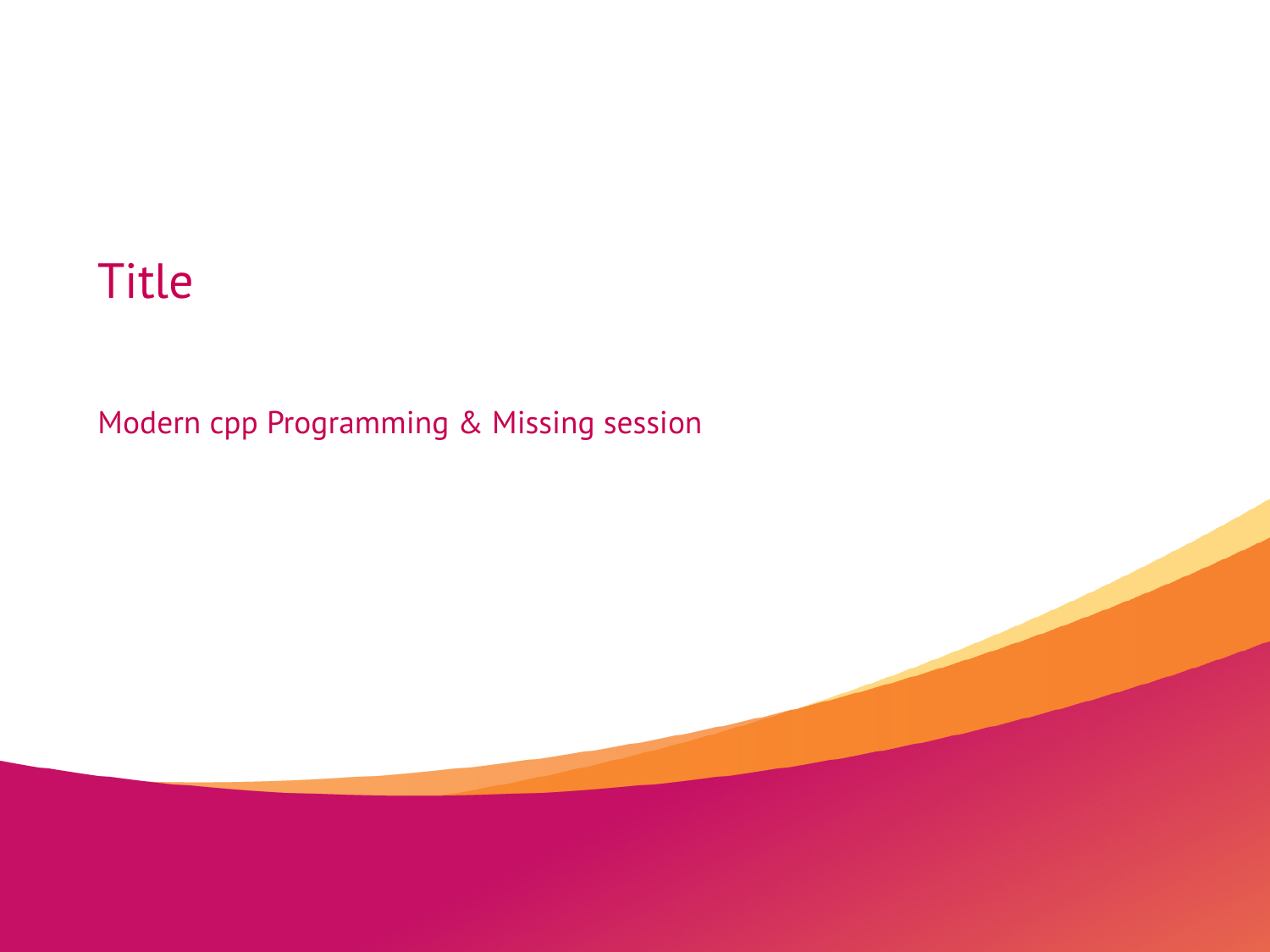

# Title
Modern cpp Programming & Missing session